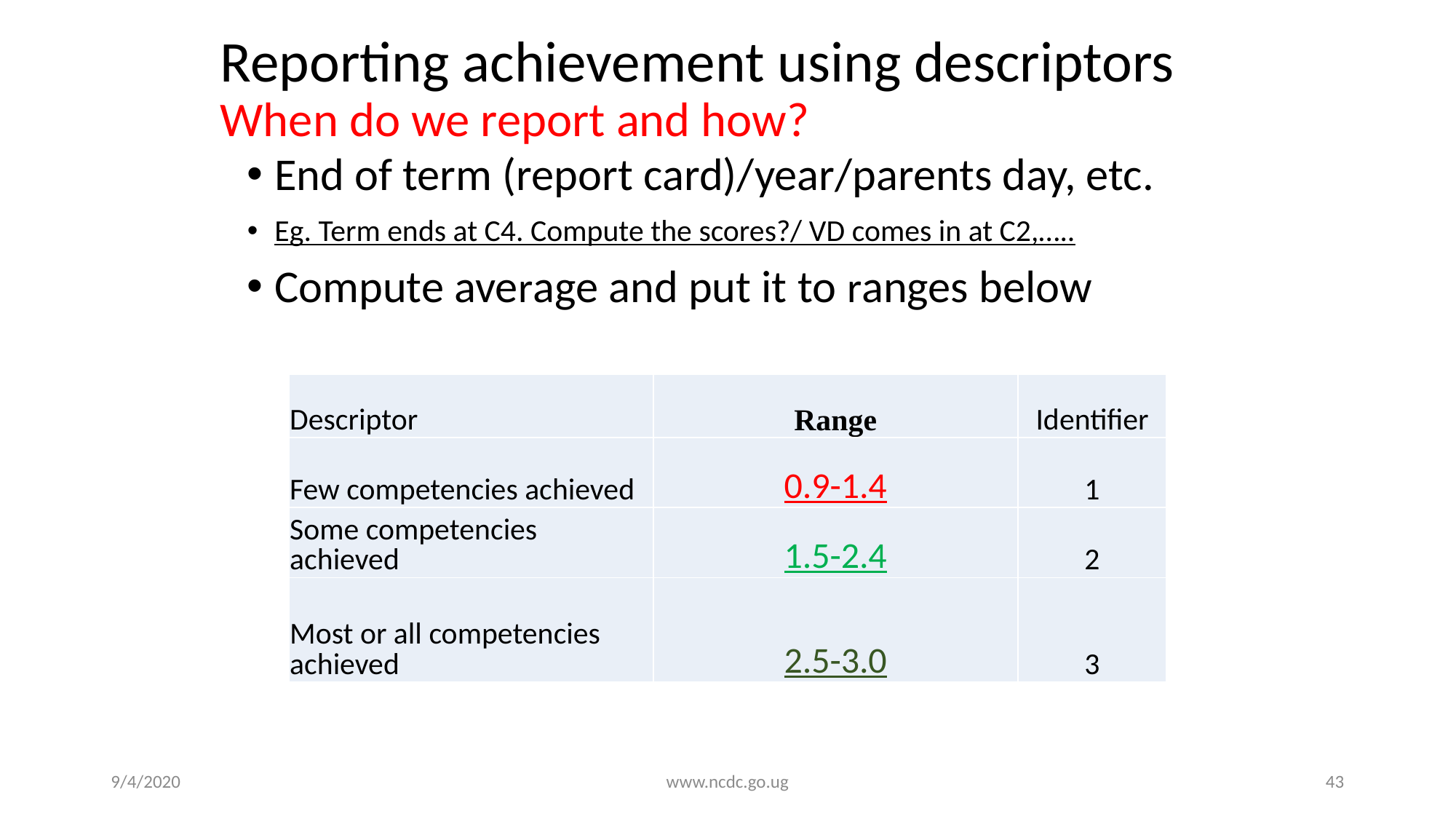

# Reporting achievement using descriptors When do we report and how?
End of term (report card)/year/parents day, etc.
Eg. Term ends at C4. Compute the scores?/ VD comes in at C2,…..
Compute average and put it to ranges below

| Descriptor | Range | Identifier |
| --- | --- | --- |
| Few competencies achieved | 0.9-1.4 | 1 |
| Some competencies achieved | 1.5-2.4 | 2 |
| Most or all competencies achieved | 2.5-3.0 | 3 |
9/4/2020
www.ncdc.go.ug
43